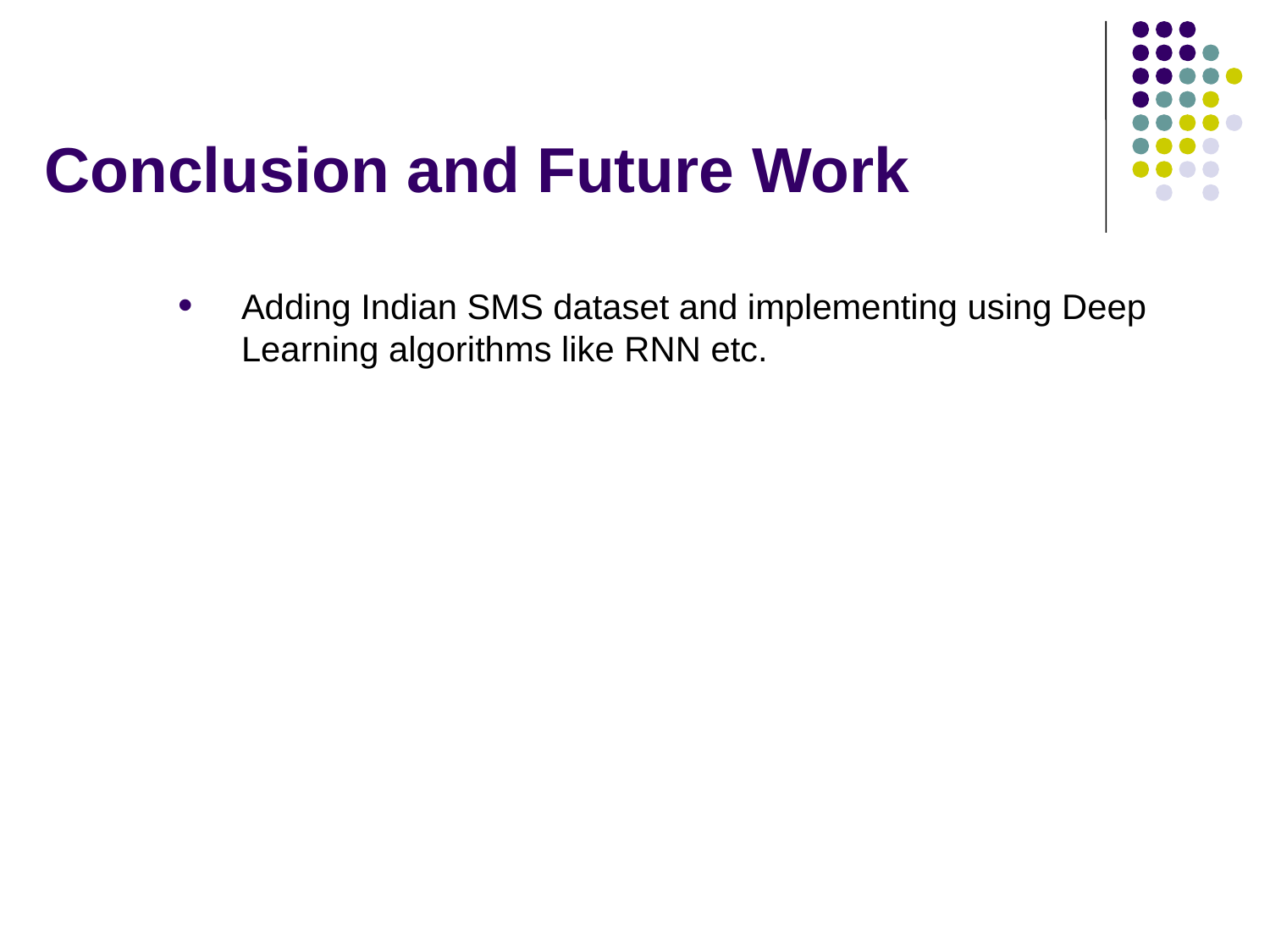

# Conclusion and Future Work

Adding Indian SMS dataset and implementing using Deep Learning algorithms like RNN etc.